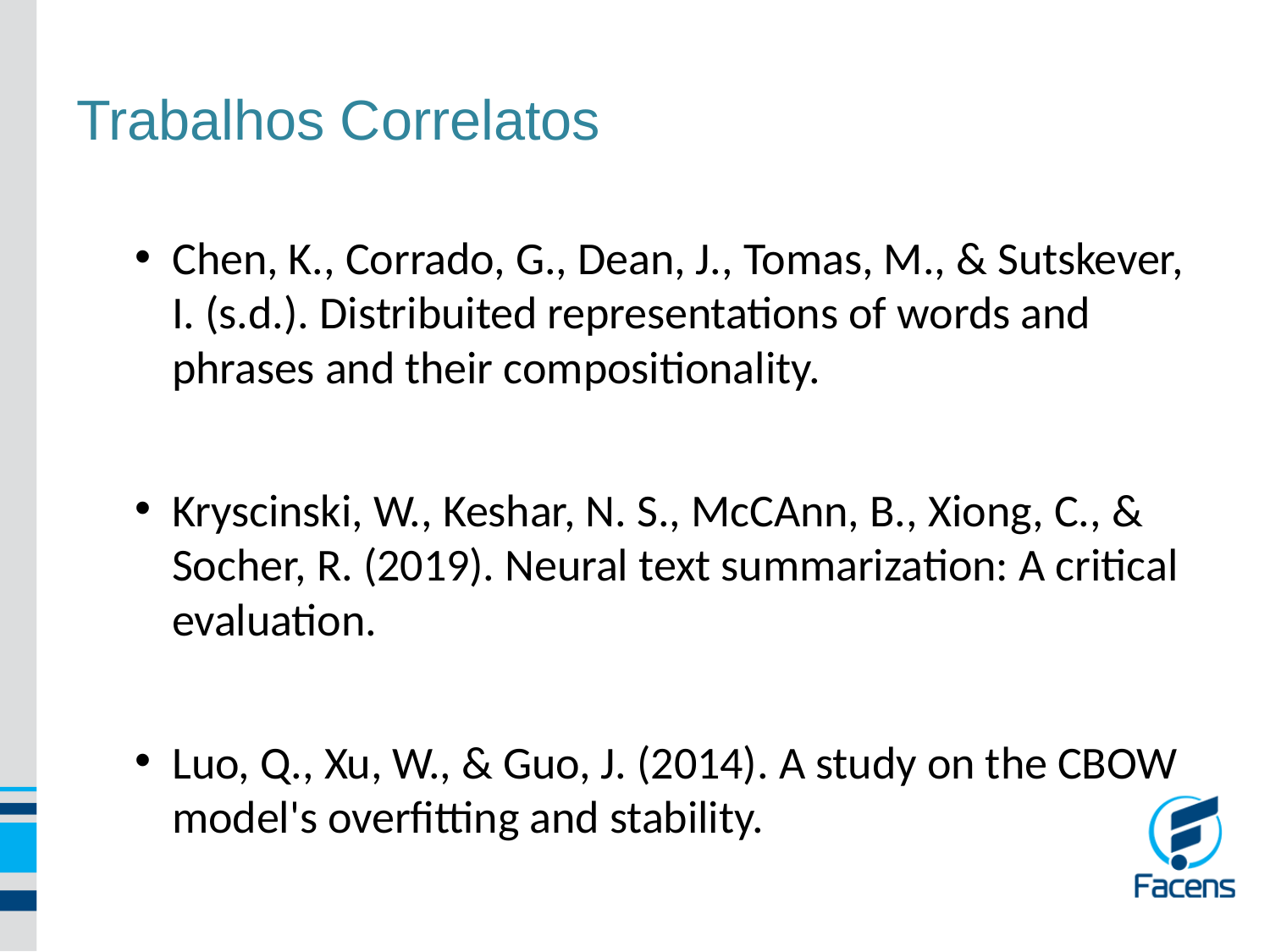

# Trabalhos Correlatos
Chen, K., Corrado, G., Dean, J., Tomas, M., & Sutskever, I. (s.d.). Distribuited representations of words and phrases and their compositionality.

Kryscinski, W., Keshar, N. S., McCAnn, B., Xiong, C., & Socher, R. (2019). Neural text summarization: A critical evaluation.

Luo, Q., Xu, W., & Guo, J. (2014). A study on the CBOW model's overfitting and stability.